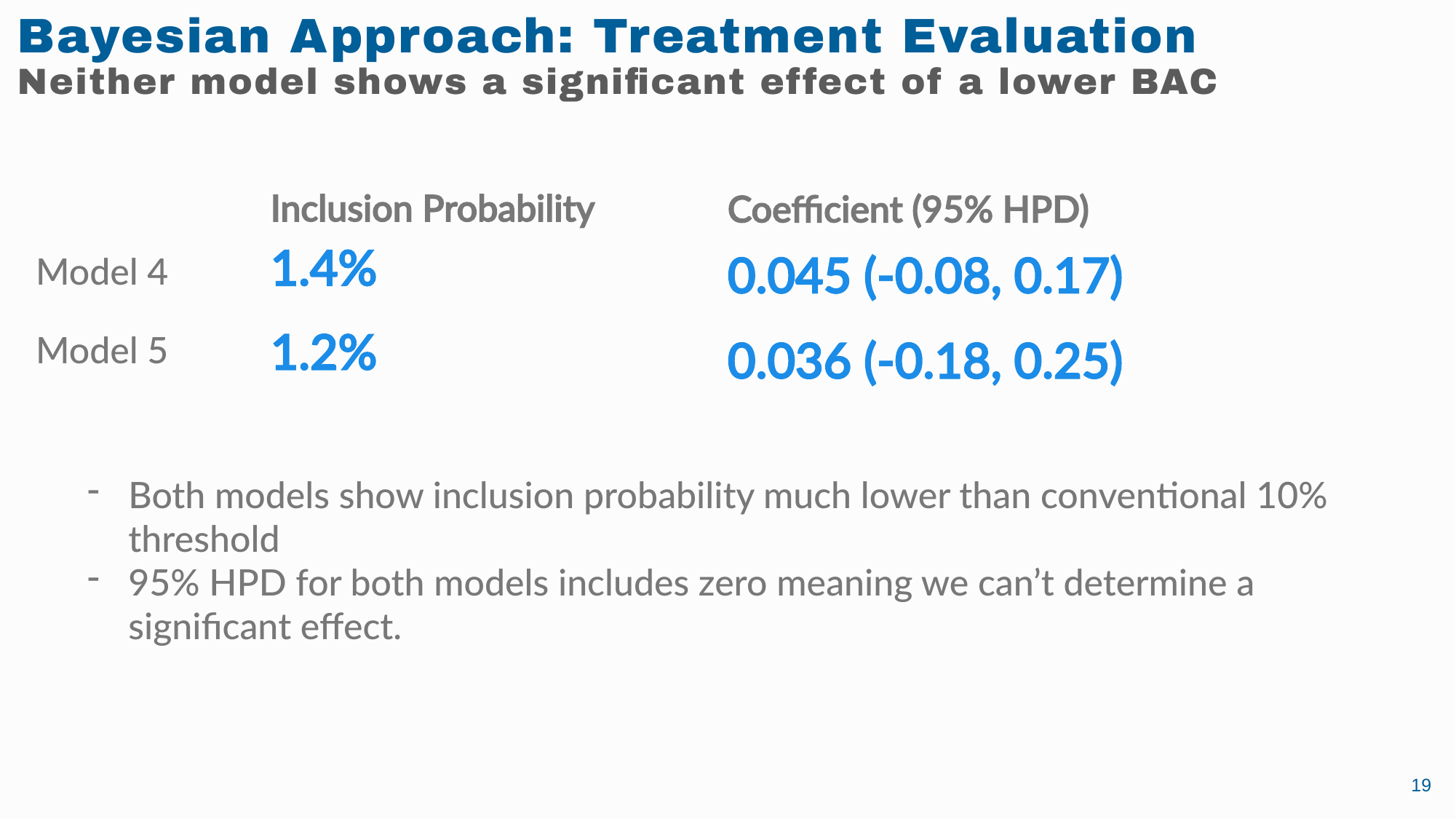

# Bayesian Approach: Treatment Evaluation Neither model shows a significant effect of a lower BAC
Inclusion Probability
Coefficient (95% HPD)
1.4%
0.045 (-0.08, 0.17)
Model 4
1.2%
Model 5
0.036 (-0.18, 0.25)
Both models show inclusion probability much lower than conventional 10% threshold
95% HPD for both models includes zero meaning we can’t determine a significant effect.
19